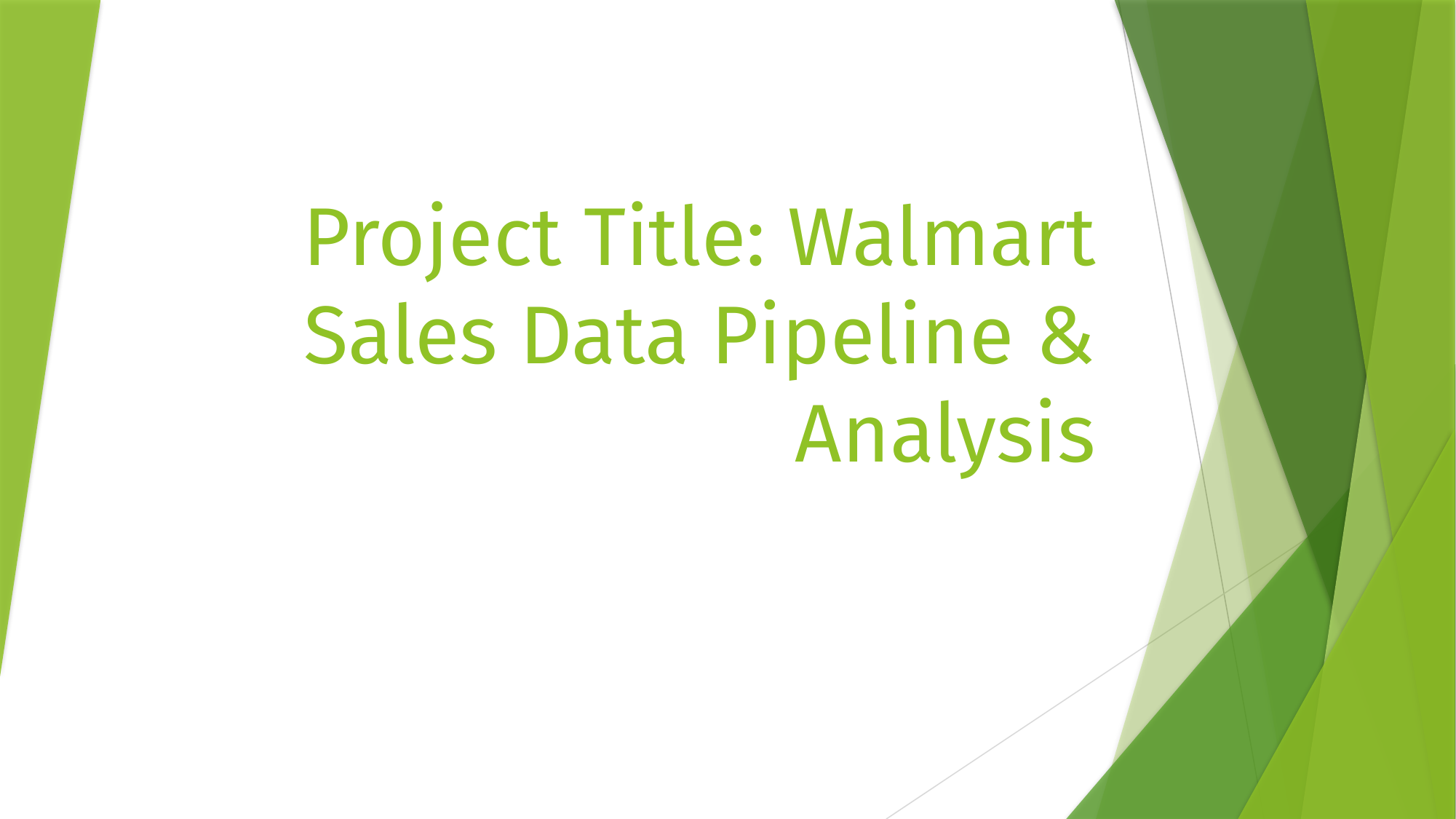

# Project Title: Walmart Sales Data Pipeline & Analysis